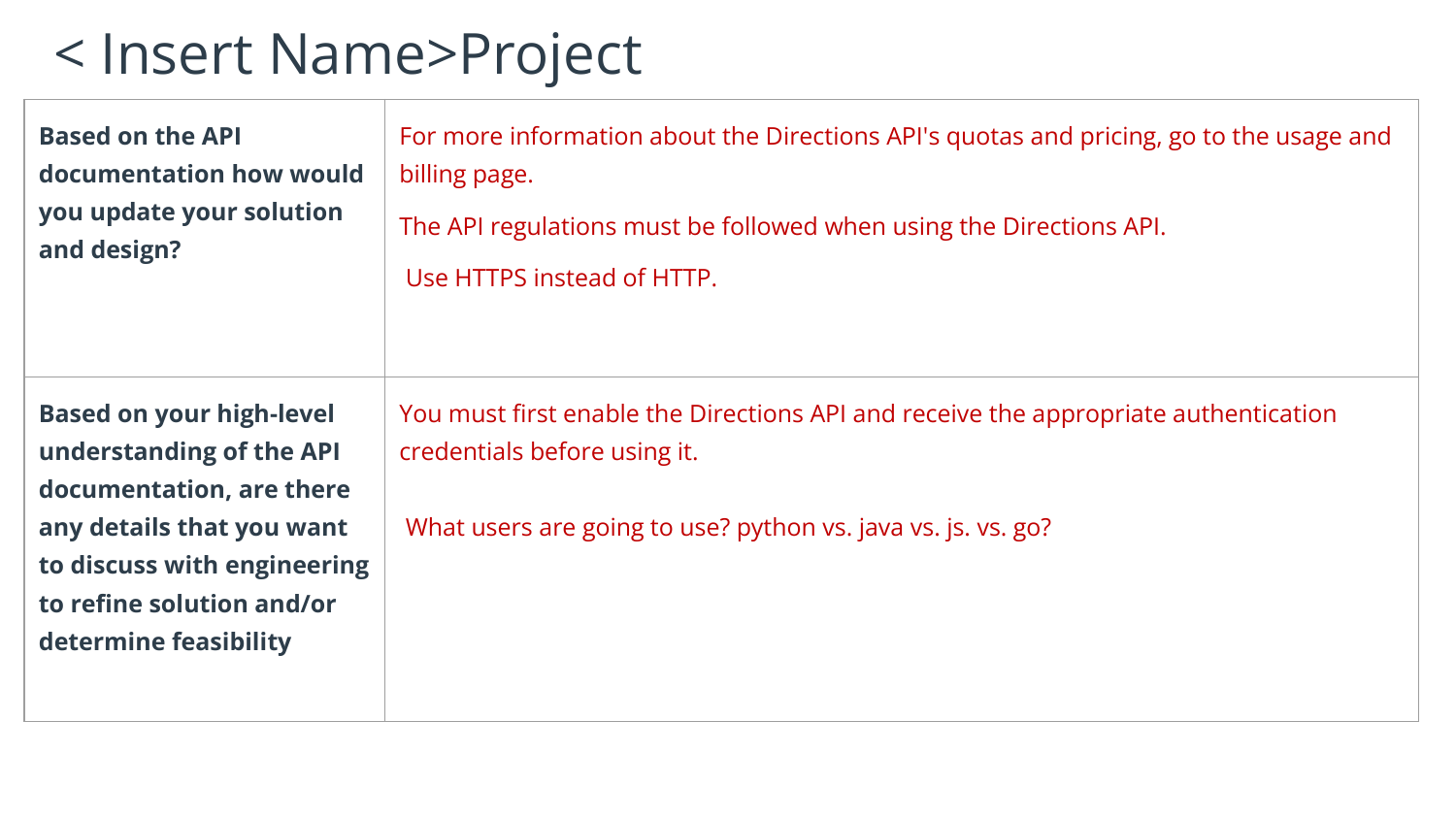

# < Insert Name>Project
| Based on the API documentation how would you update your solution and design? | For more information about the Directions API's quotas and pricing, go to the usage and billing page. The API regulations must be followed when using the Directions API. Use HTTPS instead of HTTP. |
| --- | --- |
| Based on your high-level understanding of the API documentation, are there any details that you want to discuss with engineering to refine solution and/or determine feasibility | You must first enable the Directions API and receive the appropriate authentication credentials before using it. What users are going to use? python vs. java vs. js. vs. go? |